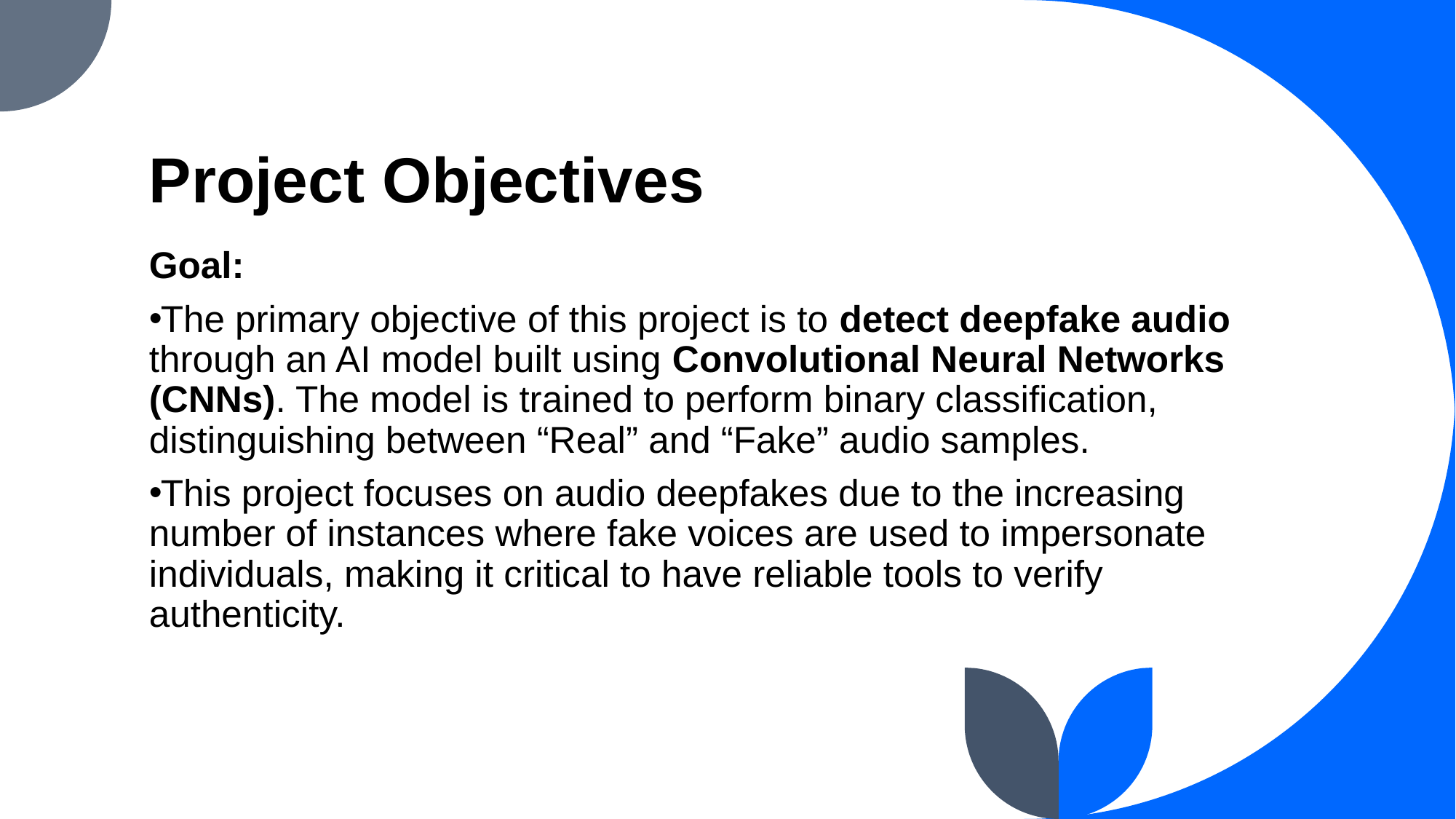

# Project Objectives
Goal:
The primary objective of this project is to detect deepfake audio through an AI model built using Convolutional Neural Networks (CNNs). The model is trained to perform binary classification, distinguishing between “Real” and “Fake” audio samples.
This project focuses on audio deepfakes due to the increasing number of instances where fake voices are used to impersonate individuals, making it critical to have reliable tools to verify authenticity.